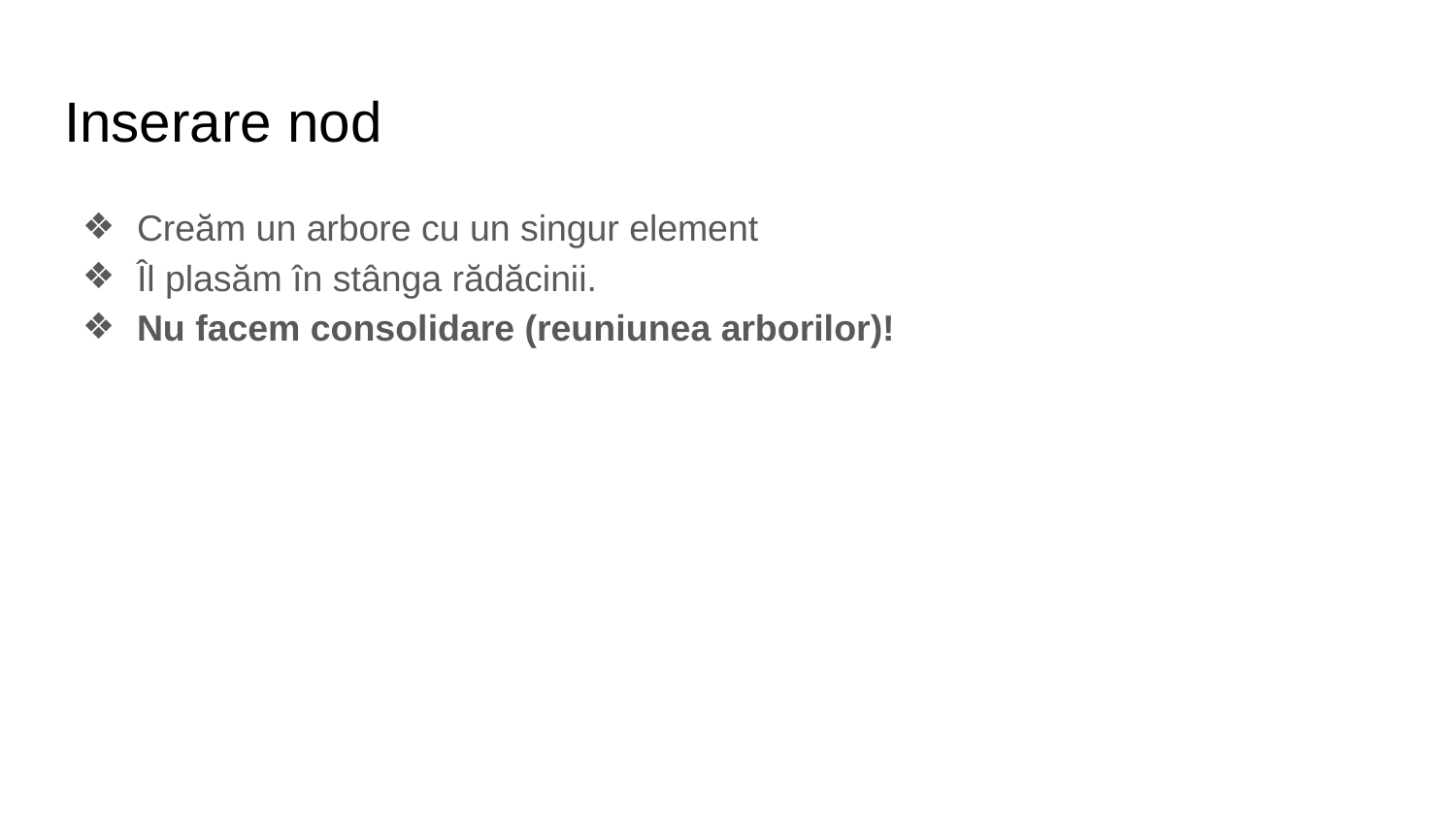

# Inserare nod
Creăm un arbore cu un singur element
Îl plasăm în stânga rădăcinii.
Nu facem consolidare (reuniunea arborilor)!